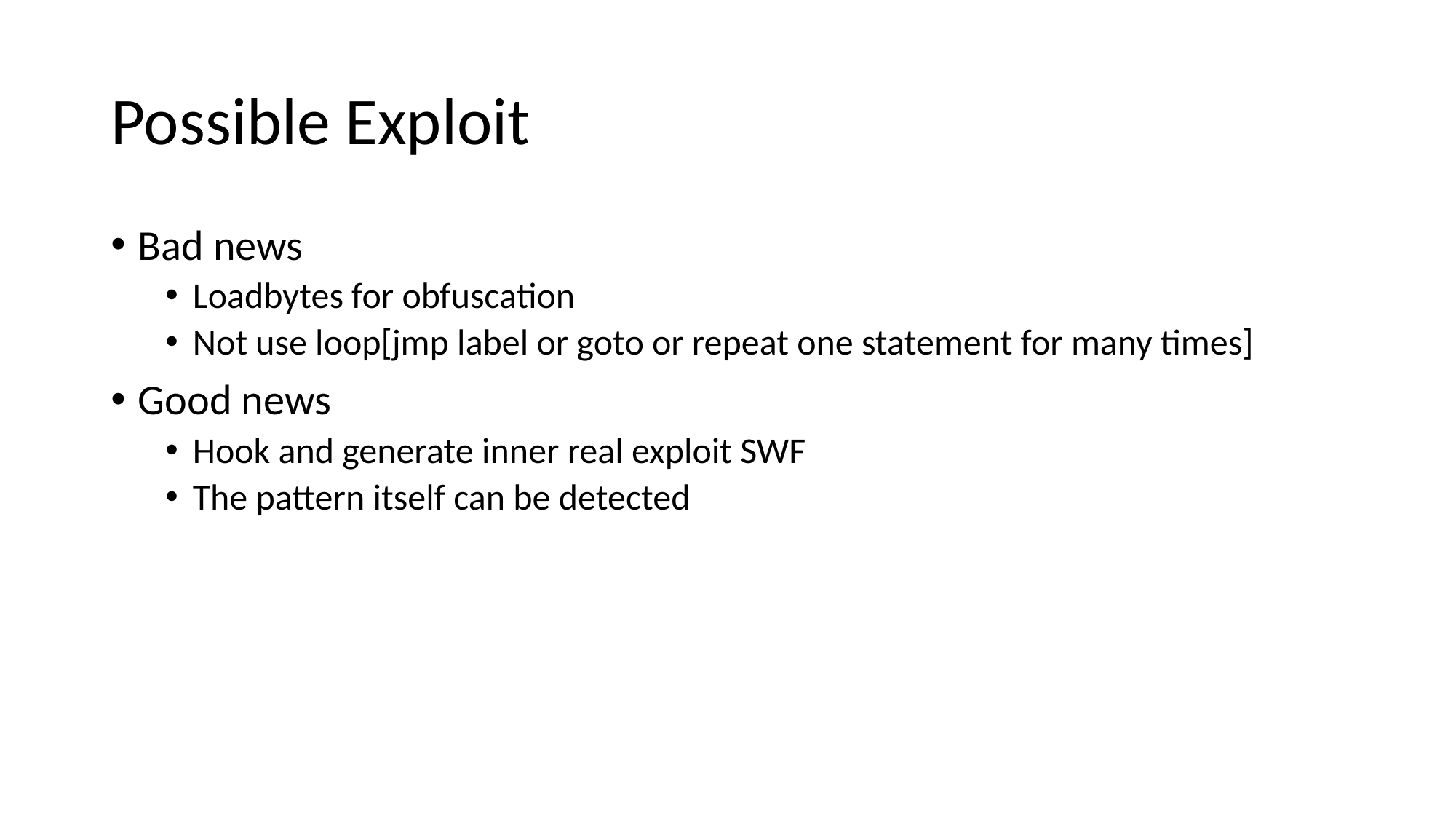

# Possible Exploit
Bad news
Loadbytes for obfuscation
Not use loop[jmp label or goto or repeat one statement for many times]
Good news
Hook and generate inner real exploit SWF
The pattern itself can be detected